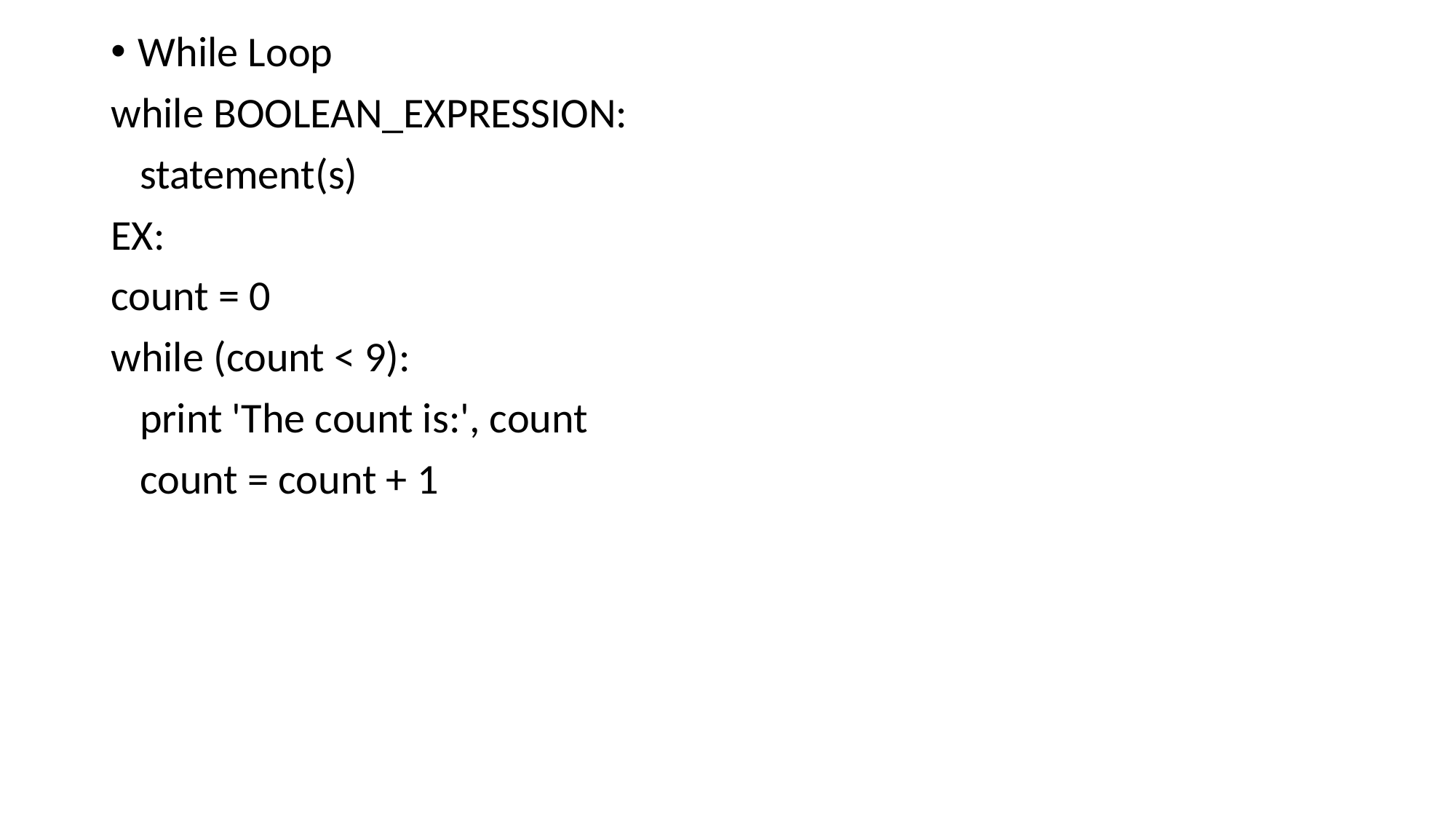

While Loop
while BOOLEAN_EXPRESSION:
   statement(s)
EX:
count = 0
while (count < 9):
   print 'The count is:', count
   count = count + 1